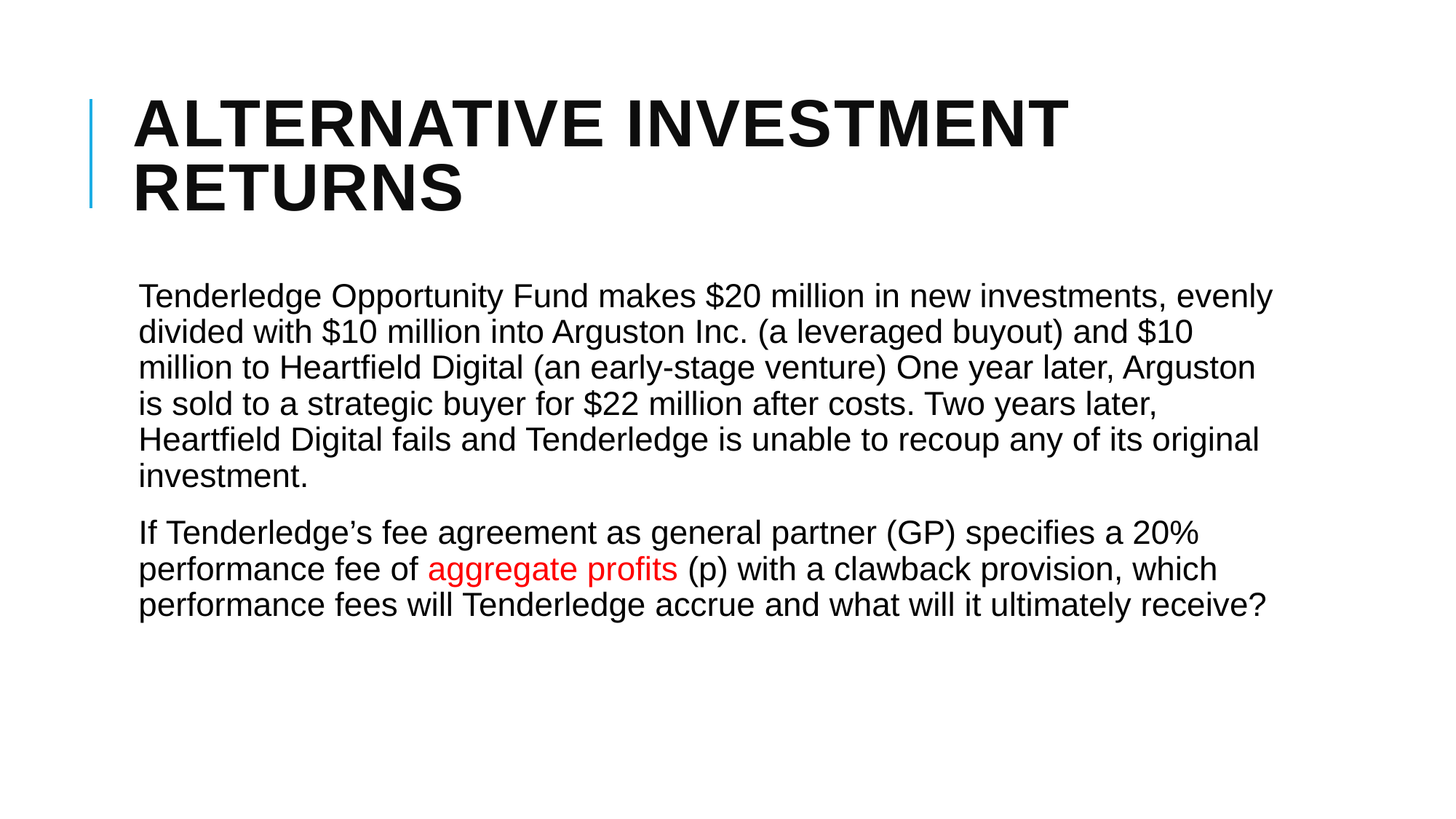

# ALTERNATIVE INVESTMENT RETURNS
Tenderledge Opportunity Fund makes $20 million in new investments, evenly divided with $10 million into Arguston Inc. (a leveraged buyout) and $10 million to Heartfield Digital (an early-stage venture) One year later, Arguston is sold to a strategic buyer for $22 million after costs. Two years later, Heartfield Digital fails and Tenderledge is unable to recoup any of its original investment.
If Tenderledge’s fee agreement as general partner (GP) specifies a 20% performance fee of aggregate profits (p) with a clawback provision, which performance fees will Tenderledge accrue and what will it ultimately receive?